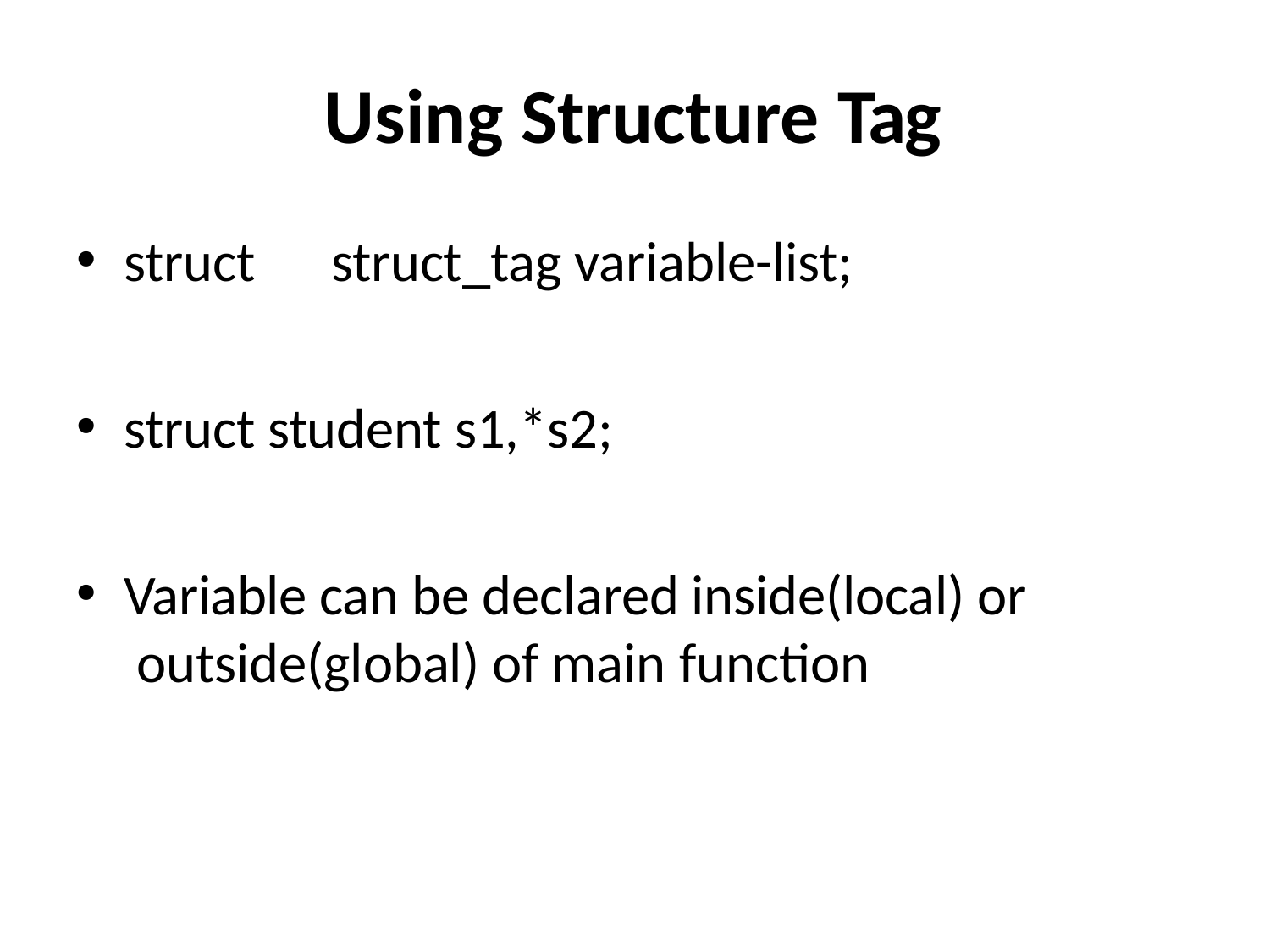

# Using Structure Tag
struct	struct_tag variable-list;

struct student s1,*s2;

Variable can be declared inside(local) or  outside(global) of main function